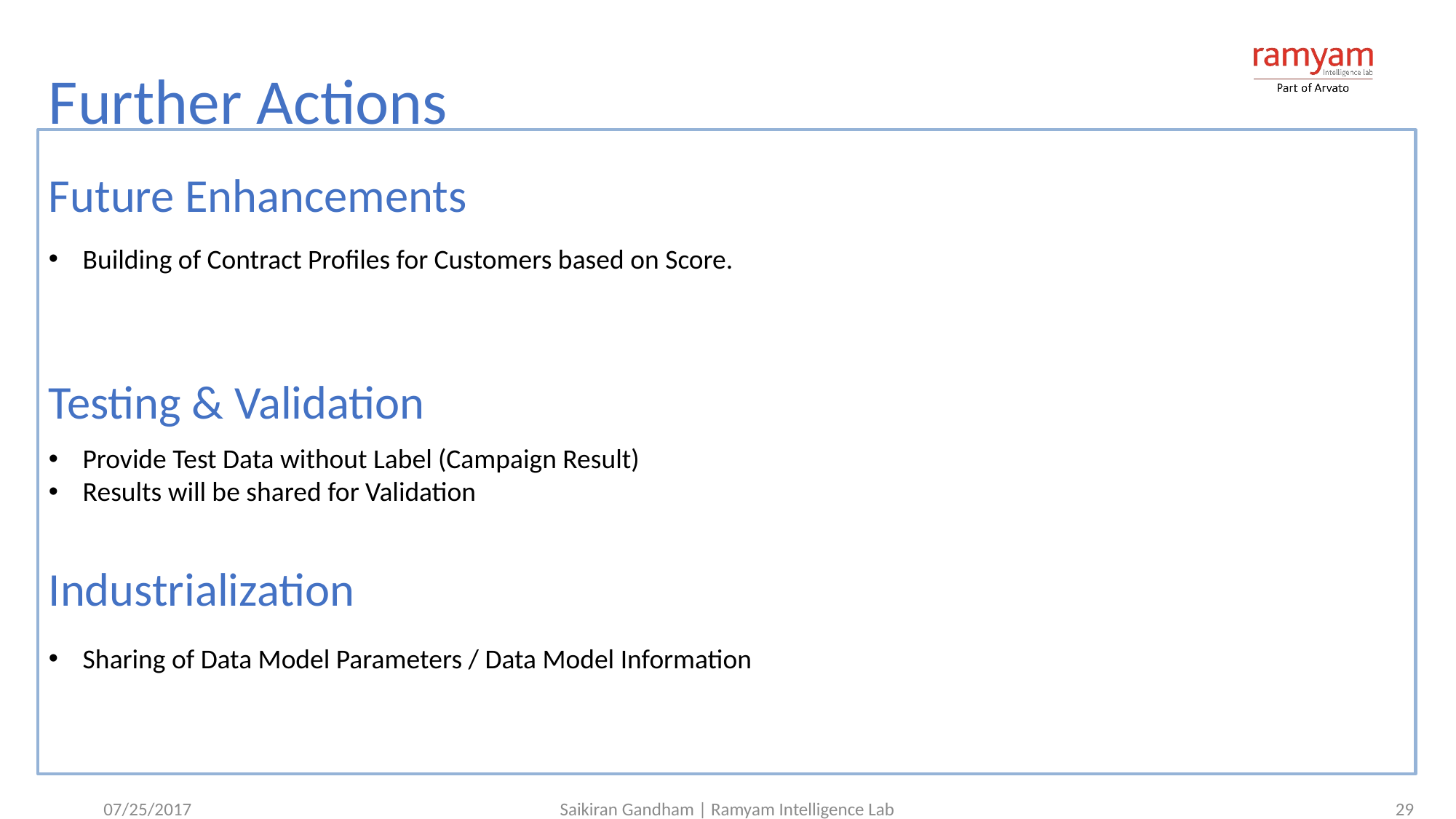

Further Actions

Future Enhancements
Building of Contract Profiles for Customers based on Score.
Testing & Validation
Provide Test Data without Label (Campaign Result)
Results will be shared for Validation
Industrialization
Sharing of Data Model Parameters / Data Model Information
07/25/2017
Saikiran Gandham | Ramyam Intelligence Lab
29